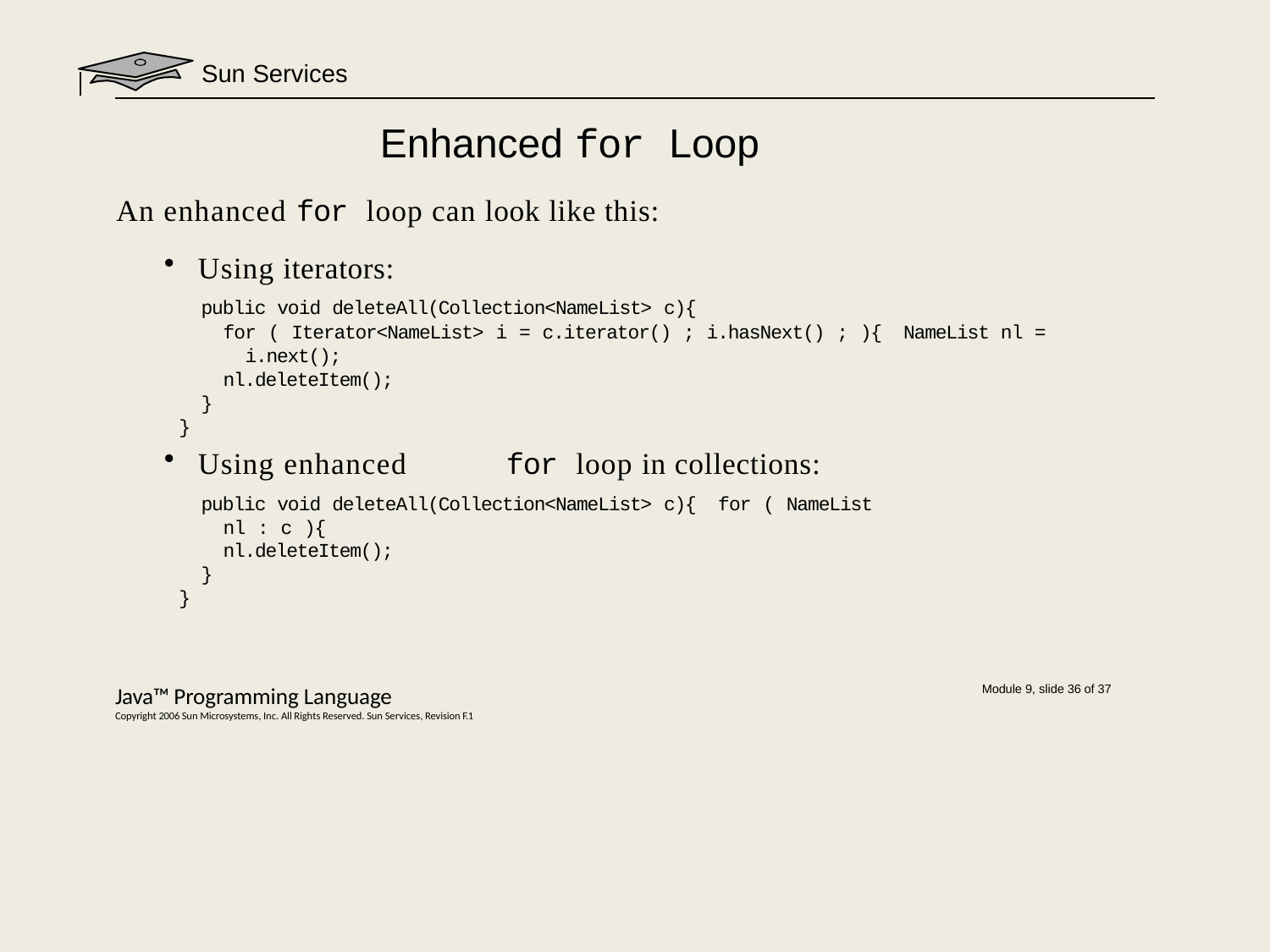

Sun Services

# Enhanced for Loop
An enhanced for loop can look like this:
Using iterators:
public void deleteAll(Collection<NameList> c){
for ( Iterator<NameList> i = c.iterator() ; i.hasNext() ; ){  NameList nl = i.next();
nl.deleteItem();
}
}
Using enhanced	for loop in collections:
public void deleteAll(Collection<NameList> c){  for ( NameList nl : c ){
nl.deleteItem();
}
}
Java™ Programming Language
Copyright 2006 Sun Microsystems, Inc. All Rights Reserved. Sun Services, Revision F.1
Module 9, slide 36 of 37